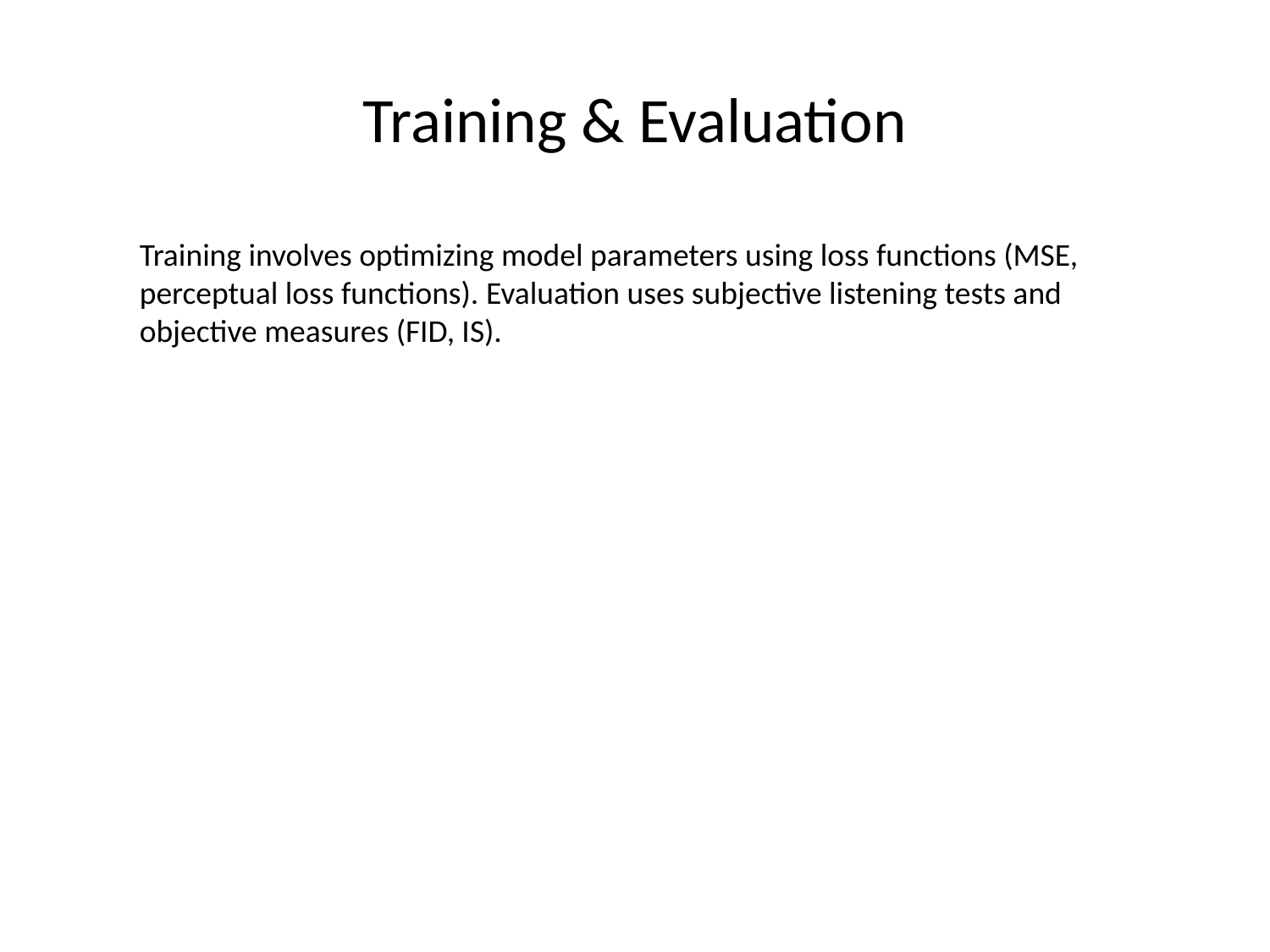

# Training & Evaluation

Training involves optimizing model parameters using loss functions (MSE, perceptual loss functions). Evaluation uses subjective listening tests and objective measures (FID, IS).